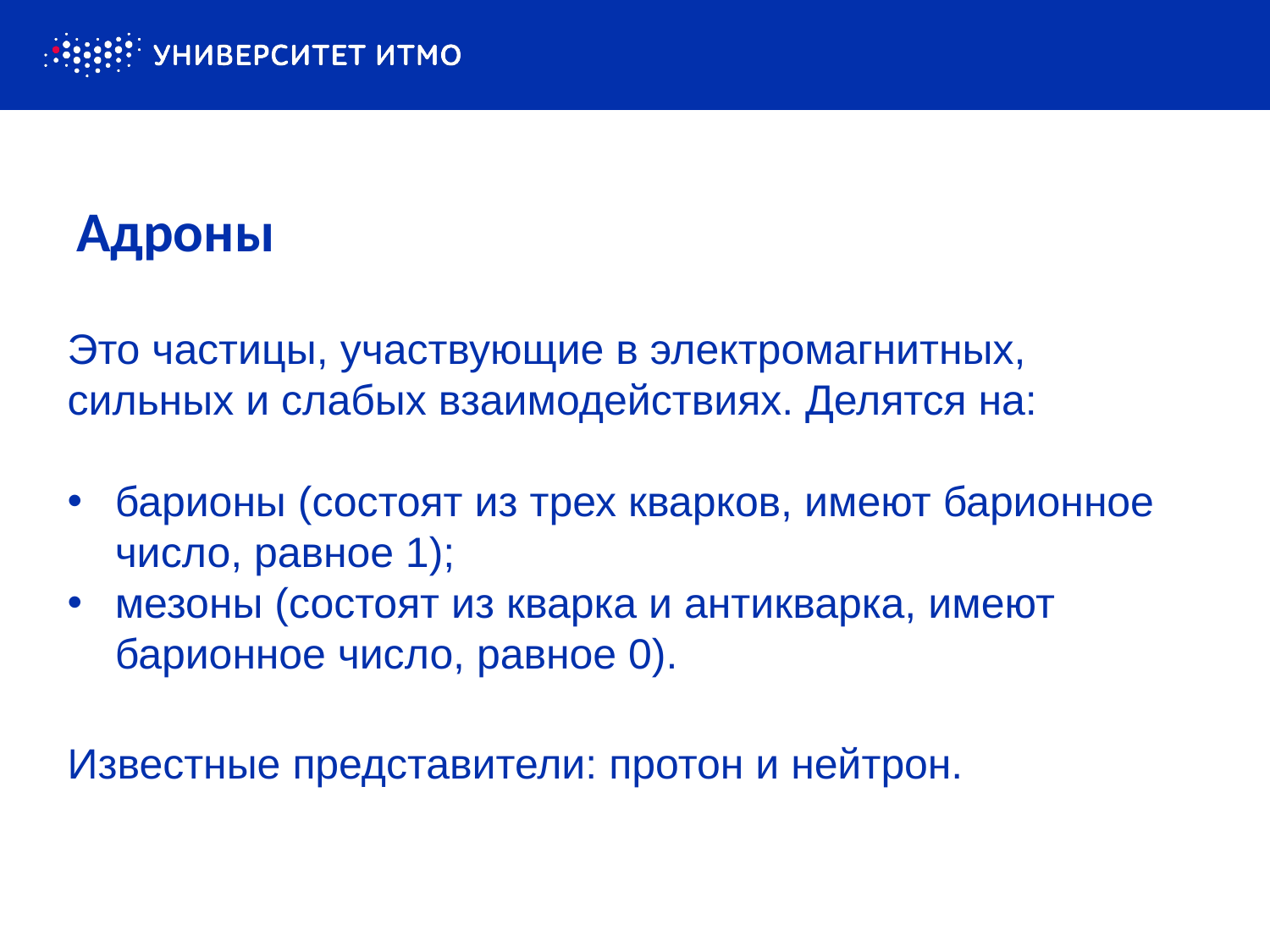

# Адроны
Это частицы, участвующие в электромагнитных, сильных и слабых взаимодействиях. Делятся на:

барионы (состоят из трех кварков, имеют барионное число, равное 1);
мезоны (состоят из кварка и антикварка, имеют барионное число, равное 0).

Известные представители: протон и нейтрон.